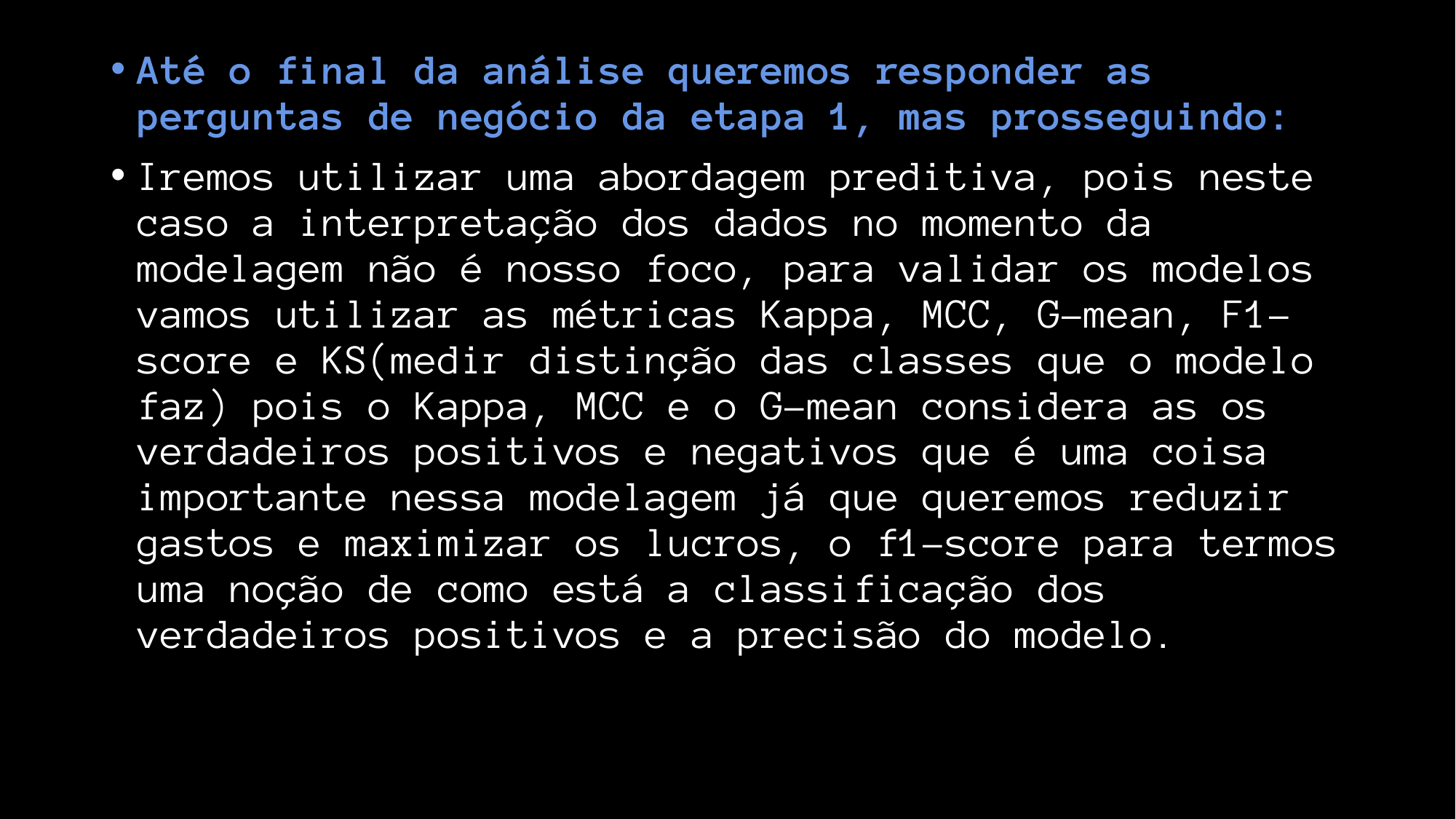

Até o final da análise queremos responder as perguntas de negócio da etapa 1, mas prosseguindo:
Iremos utilizar uma abordagem preditiva, pois neste caso a interpretação dos dados no momento da modelagem não é nosso foco, para validar os modelos vamos utilizar as métricas Kappa, MCC, G-mean, F1-score e KS(medir distinção das classes que o modelo faz) pois o Kappa, MCC e o G-mean considera as os verdadeiros positivos e negativos que é uma coisa importante nessa modelagem já que queremos reduzir gastos e maximizar os lucros, o f1-score para termos uma noção de como está a classificação dos verdadeiros positivos e a precisão do modelo.